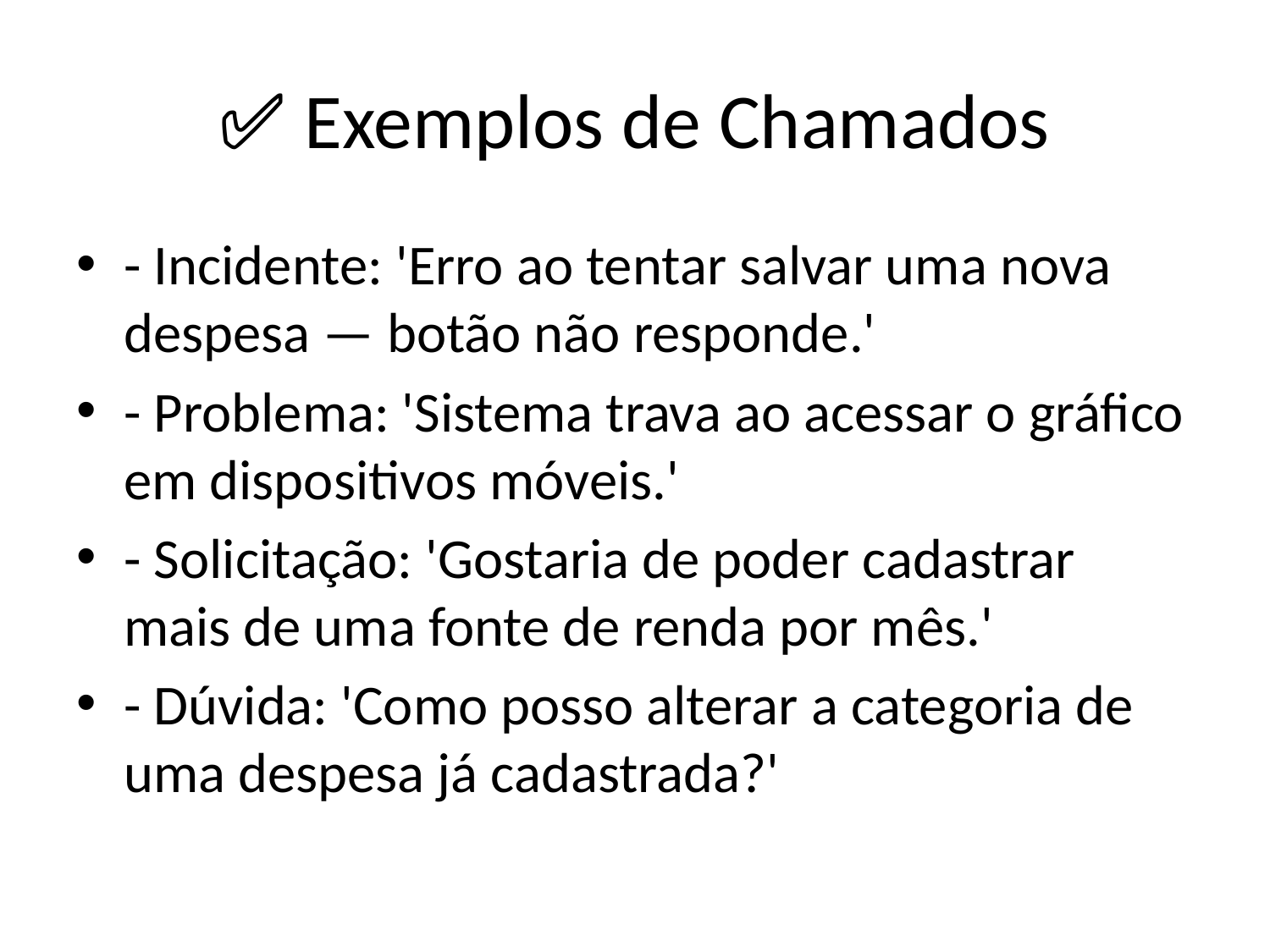

# ✅ Exemplos de Chamados
- Incidente: 'Erro ao tentar salvar uma nova despesa — botão não responde.'
- Problema: 'Sistema trava ao acessar o gráfico em dispositivos móveis.'
- Solicitação: 'Gostaria de poder cadastrar mais de uma fonte de renda por mês.'
- Dúvida: 'Como posso alterar a categoria de uma despesa já cadastrada?'